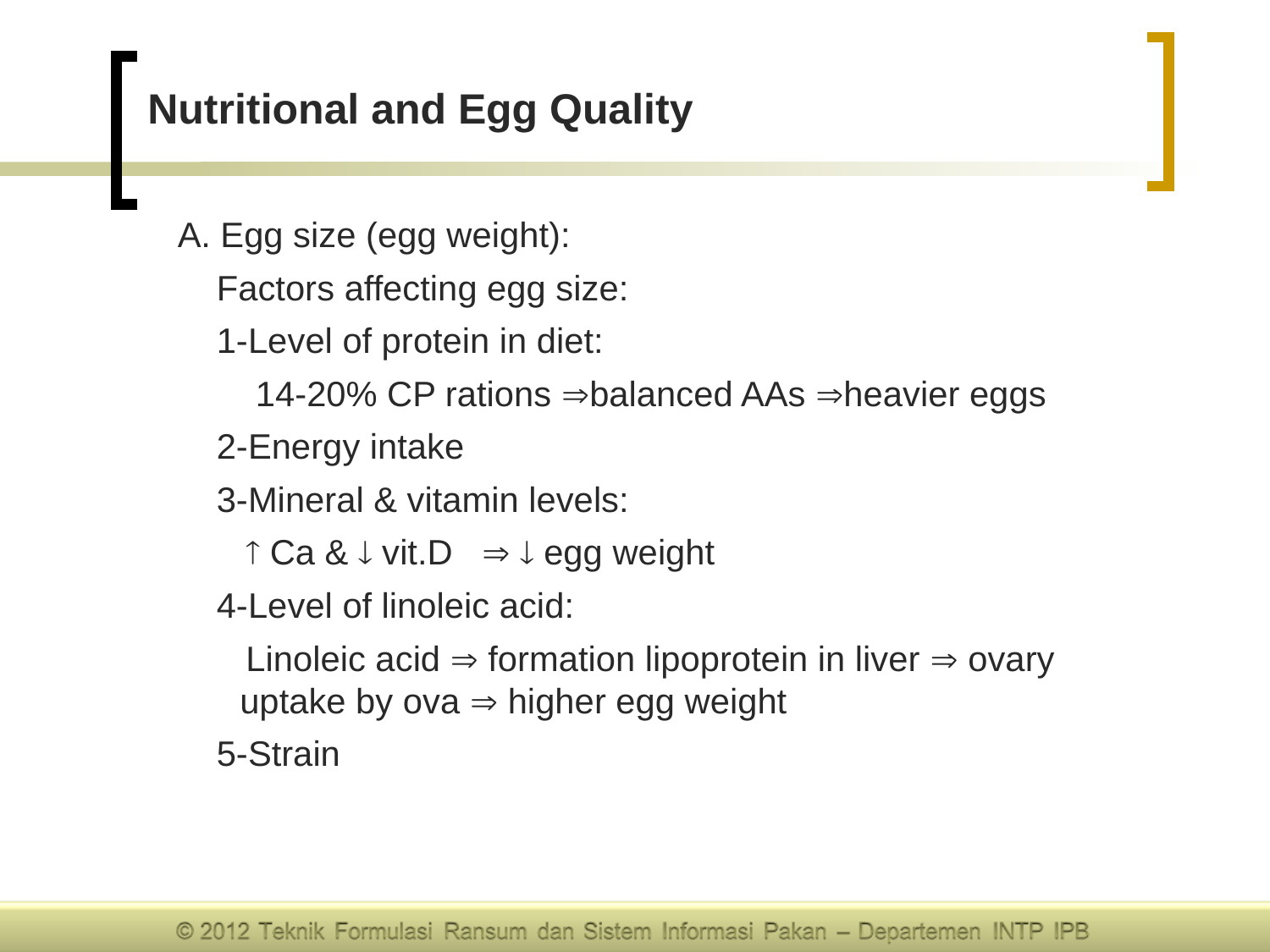

# Nutritional and Egg Quality
A. Egg size (egg weight):
    Factors affecting egg size:
    1-Level of protein in diet:
        14-20% CP rations ⇒balanced AAs ⇒heavier eggs
    2-Energy intake
    3-Mineral & vitamin levels:
       ↑ Ca & ↓ vit.D   ⇒ ↓ egg weight
    4-Level of linoleic acid:
       Linoleic acid ⇒ formation lipoprotein in liver ⇒ ovary  uptake by ova ⇒ higher egg weight
    5-Strain